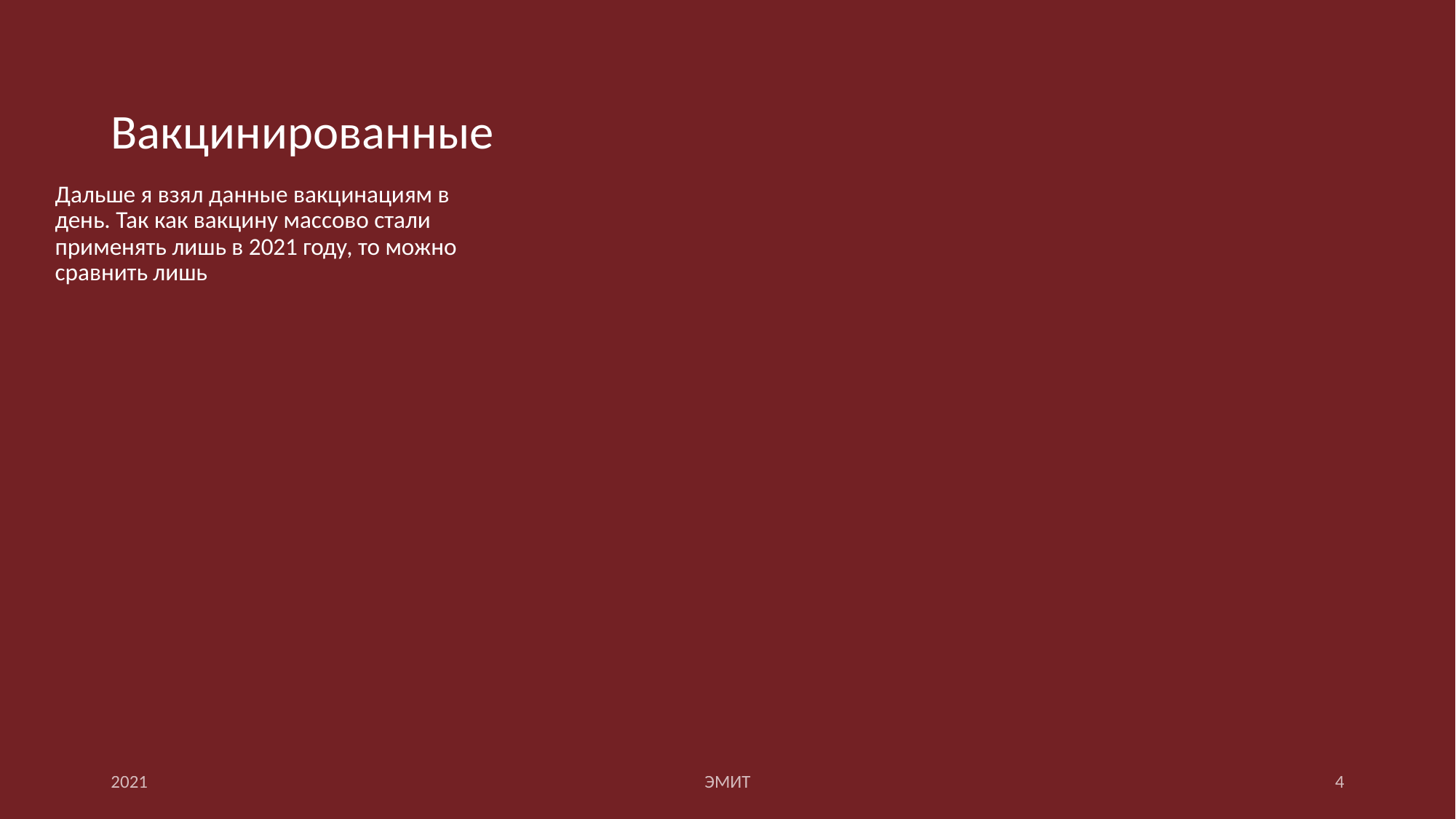

# Вакцинированные
Дальше я взял данные вакцинациям в день. Так как вакцину массово стали применять лишь в 2021 году, то можно сравнить лишь
2021
ЭМИТ
4